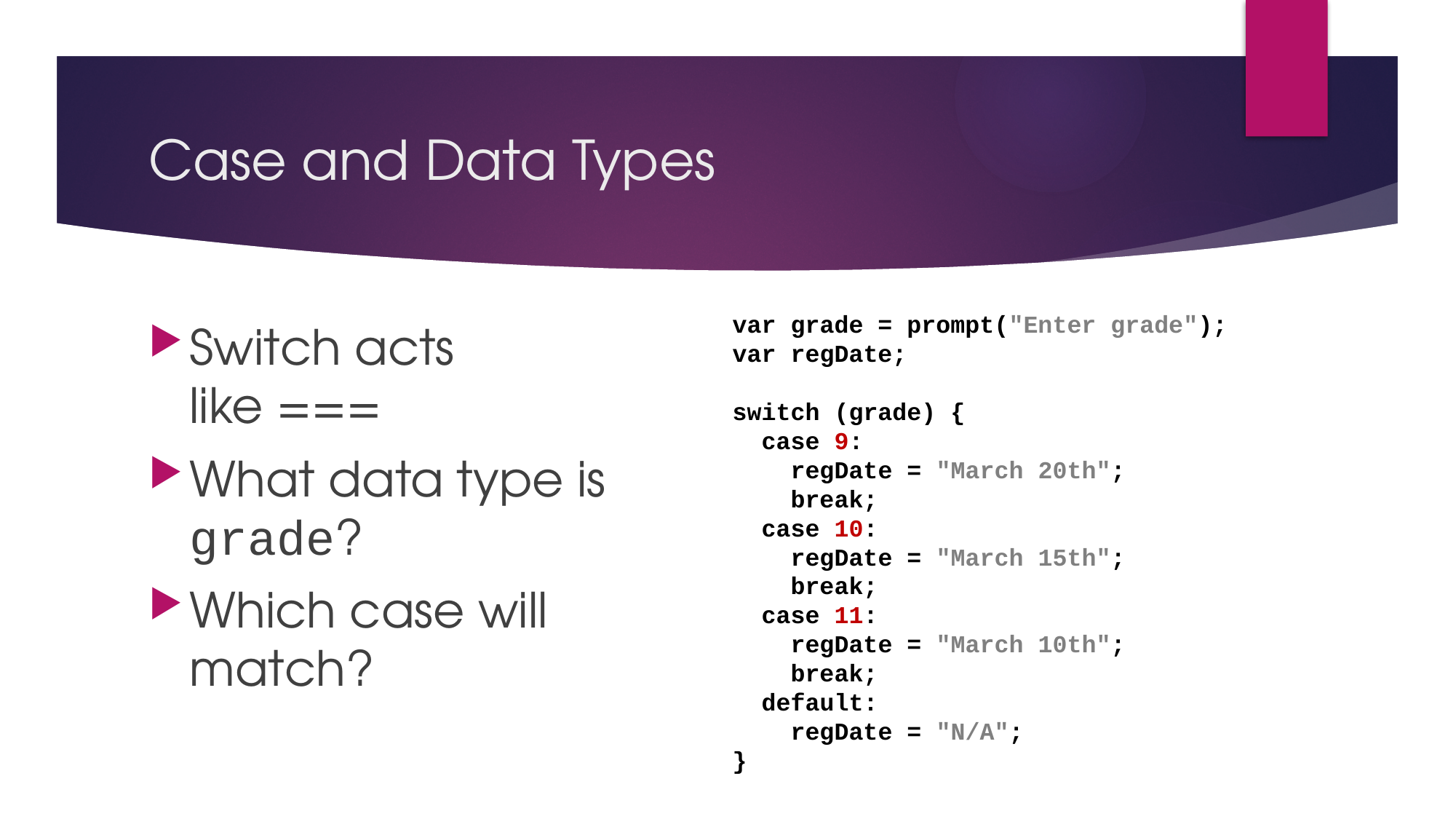

# Case and Data Types
var grade = prompt("Enter grade");
var regDate;

switch (grade) {
  case 9:
    regDate = "March 20th";
    break;
  case 10:
    regDate = "March 15th";
    break;
  case 11:
    regDate = "March 10th";
    break;
  default:
    regDate = "N/A";
}
Switch acts
like ===
What data type is
grade?
Which case will
match?